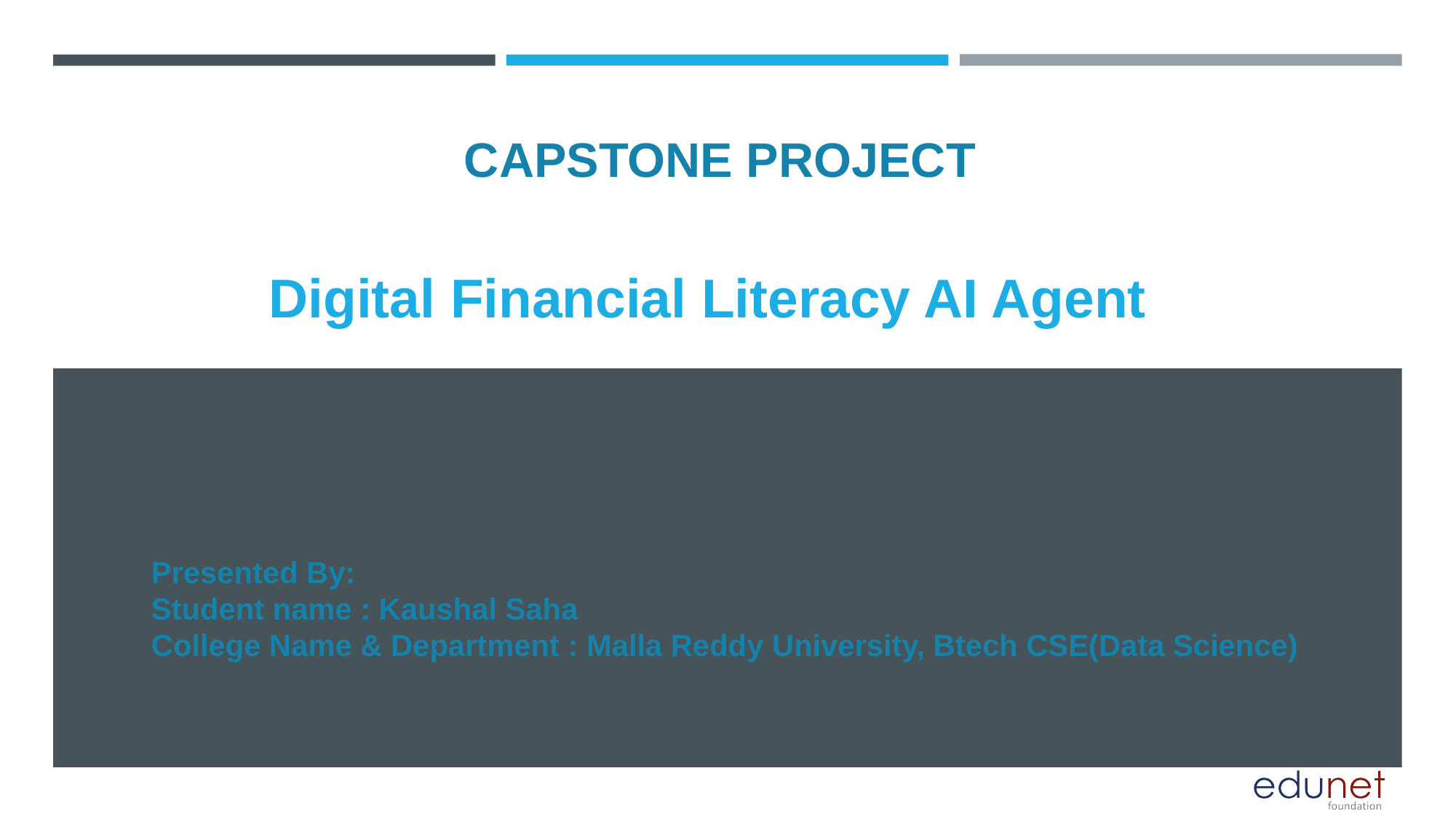

CAPSTONE PROJECT
# Digital Financial Literacy AI Agent
Presented By:
Student name : Kaushal Saha
College Name & Department : Malla Reddy University, Btech CSE(Data Science)